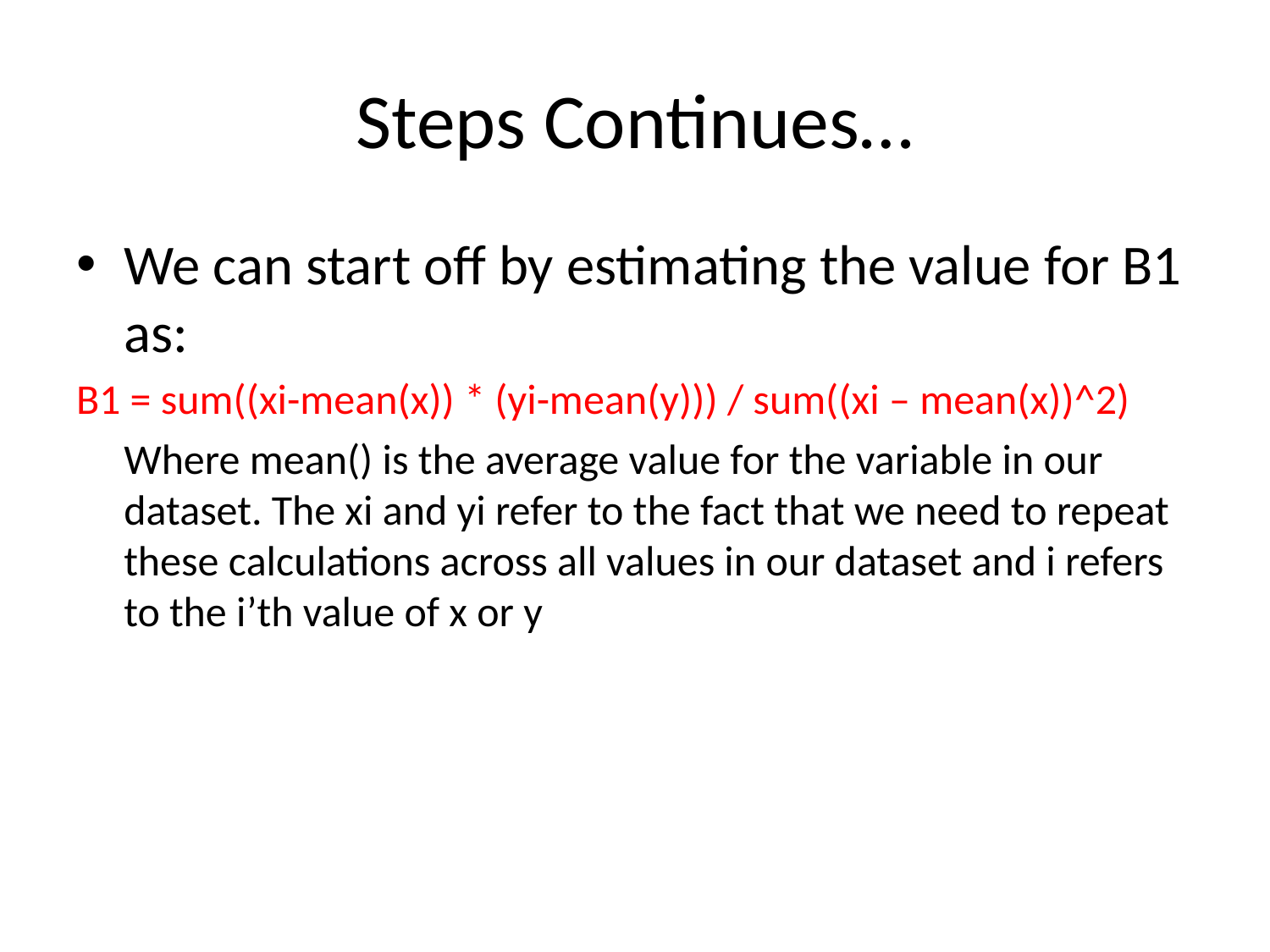

# Steps Continues…
We can start off by estimating the value for B1 as:
B1 = sum((xi-mean(x)) * (yi-mean(y))) / sum((xi – mean(x))^2)
	Where mean() is the average value for the variable in our dataset. The xi and yi refer to the fact that we need to repeat these calculations across all values in our dataset and i refers to the i’th value of x or y